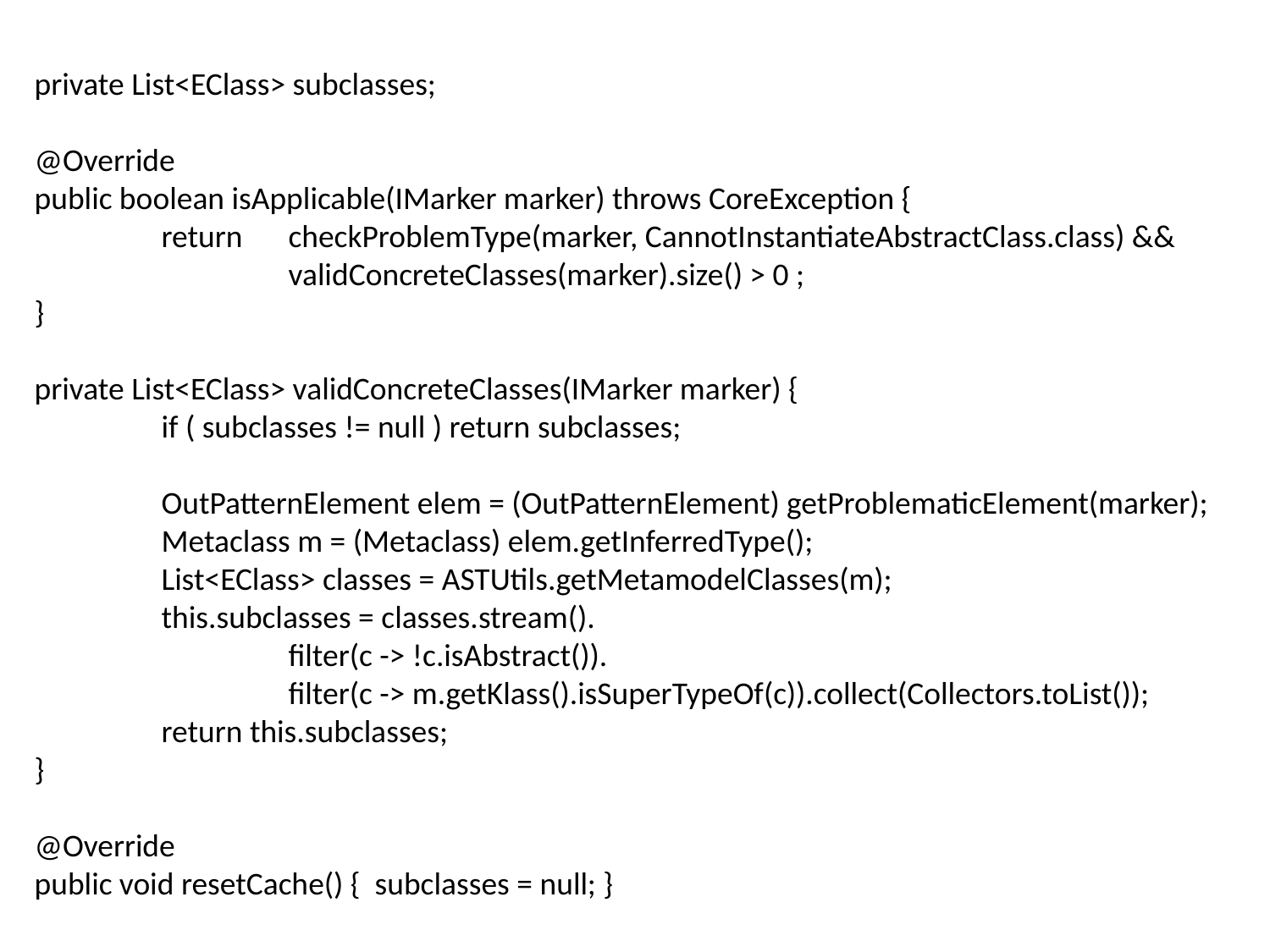

private List<EClass> subclasses;

	@Override
	public boolean isApplicable(IMarker marker) throws CoreException {
		return 	checkProblemType(marker, CannotInstantiateAbstractClass.class) &&
			validConcreteClasses(marker).size() > 0 ;
	}

	private List<EClass> validConcreteClasses(IMarker marker) {
		if ( subclasses != null ) return subclasses;

		OutPatternElement elem = (OutPatternElement) getProblematicElement(marker);
		Metaclass m = (Metaclass) elem.getInferredType();
		List<EClass> classes = ASTUtils.getMetamodelClasses(m);
		this.subclasses = classes.stream().
			filter(c -> !c.isAbstract()).
			filter(c -> m.getKlass().isSuperTypeOf(c)).collect(Collectors.toList());
		return this.subclasses;
	}

	@Override
	public void resetCache() {  subclasses = null; }